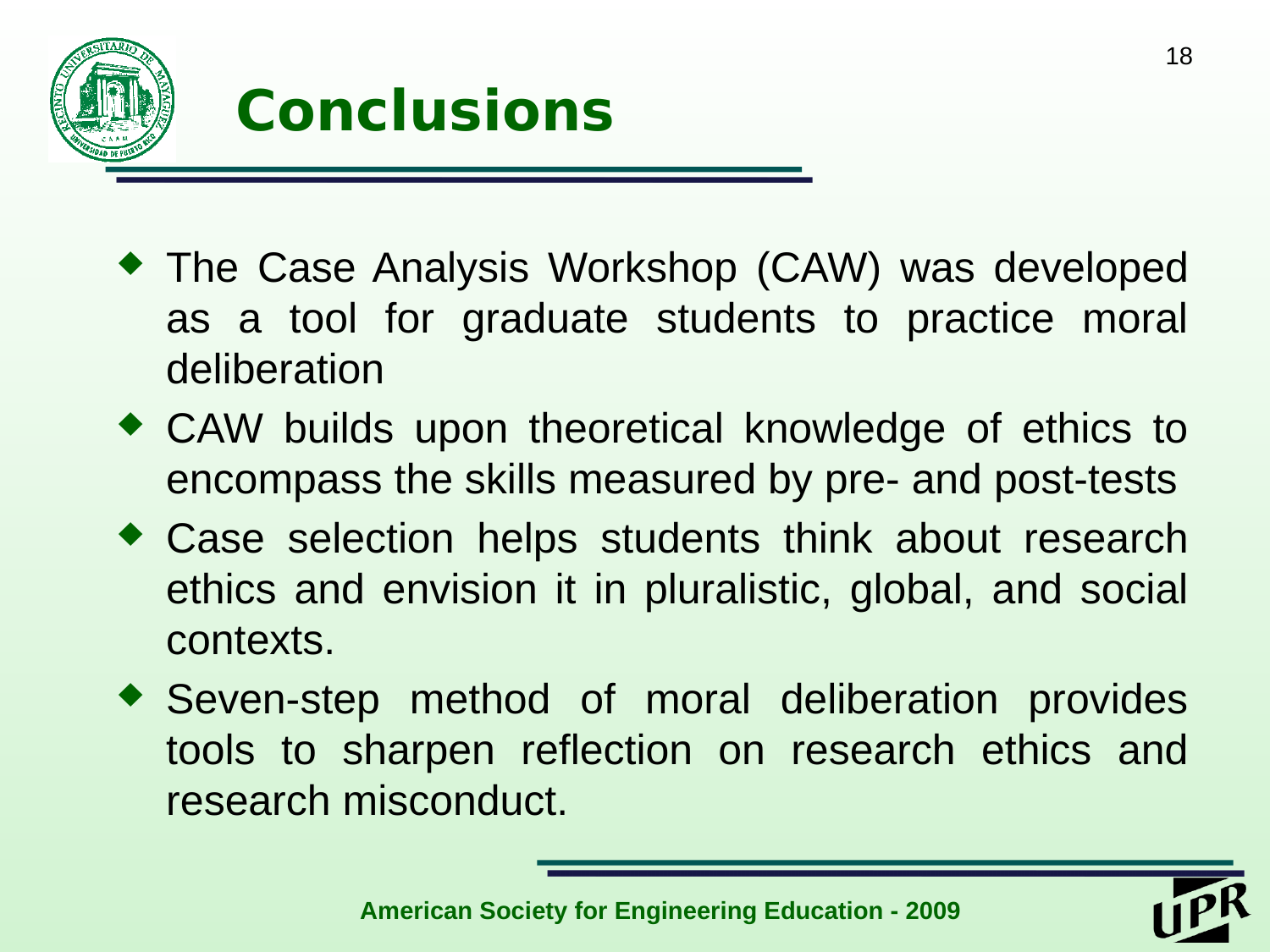

18
# Conclusions
The Case Analysis Workshop (CAW) was developed as a tool for graduate students to practice moral deliberation
CAW builds upon theoretical knowledge of ethics to encompass the skills measured by pre- and post-tests
Case selection helps students think about research ethics and envision it in pluralistic, global, and social contexts.
Seven-step method of moral deliberation provides tools to sharpen reflection on research ethics and research misconduct.

American Society for Engineering Education - 2009